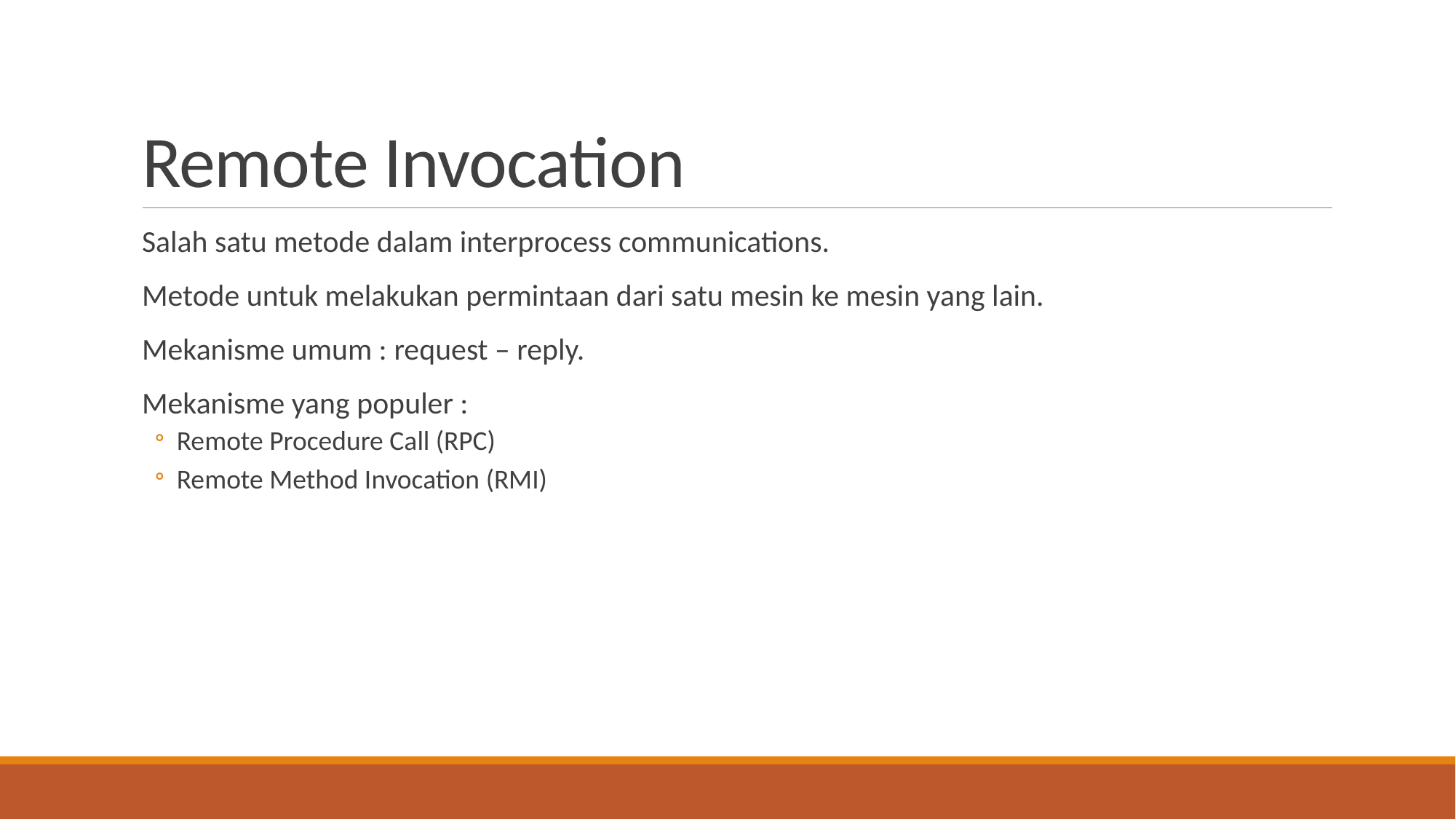

# Remote Invocation
Salah satu metode dalam interprocess communications.
Metode untuk melakukan permintaan dari satu mesin ke mesin yang lain.
Mekanisme umum : request – reply.
Mekanisme yang populer :
Remote Procedure Call (RPC)
Remote Method Invocation (RMI)